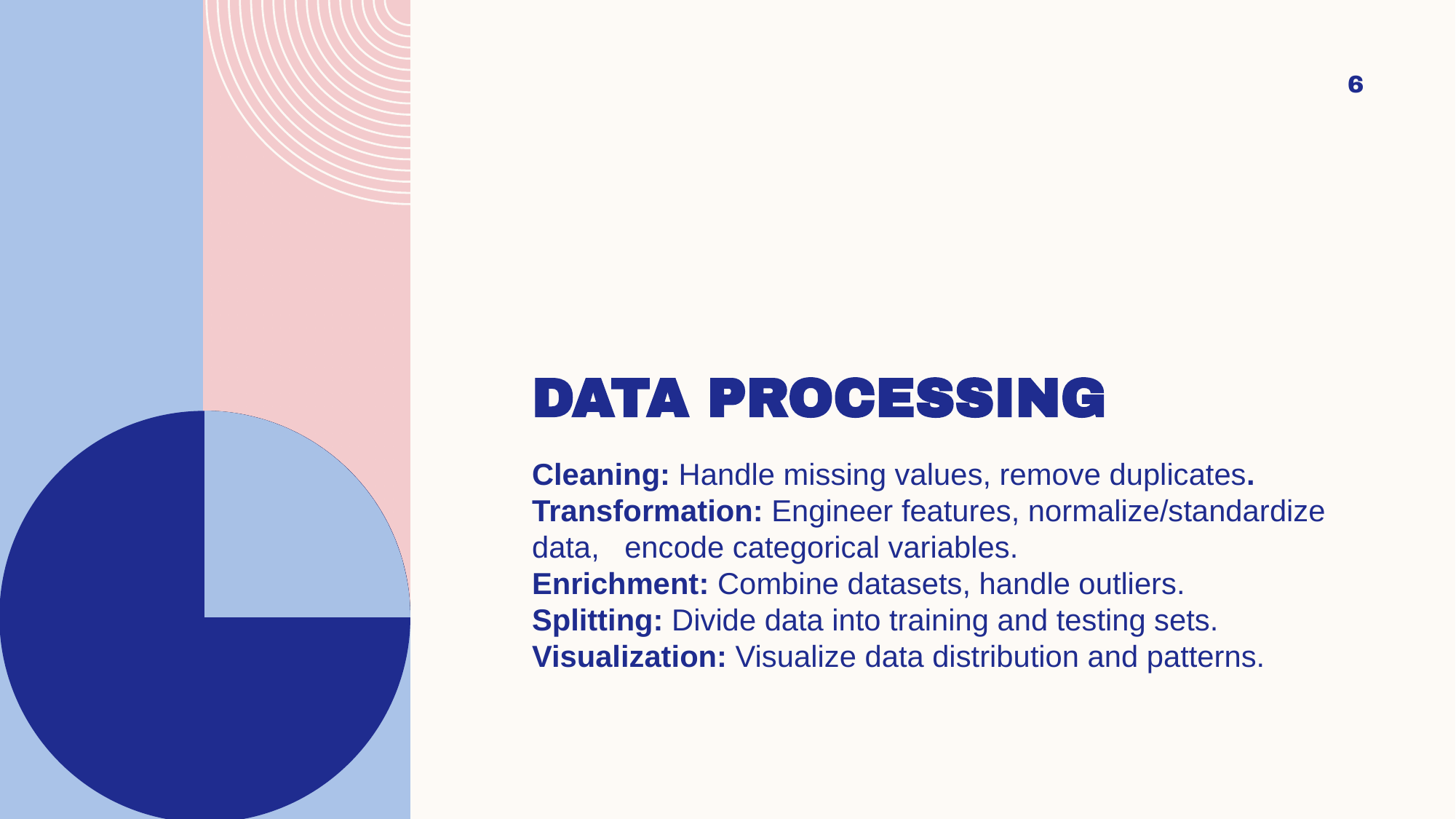

6
# Data Processing
Cleaning: Handle missing values, remove duplicates.
Transformation: Engineer features, normalize/standardize data,   encode categorical variables.
Enrichment: Combine datasets, handle outliers.
Splitting: Divide data into training and testing sets.
Visualization: Visualize data distribution and patterns.